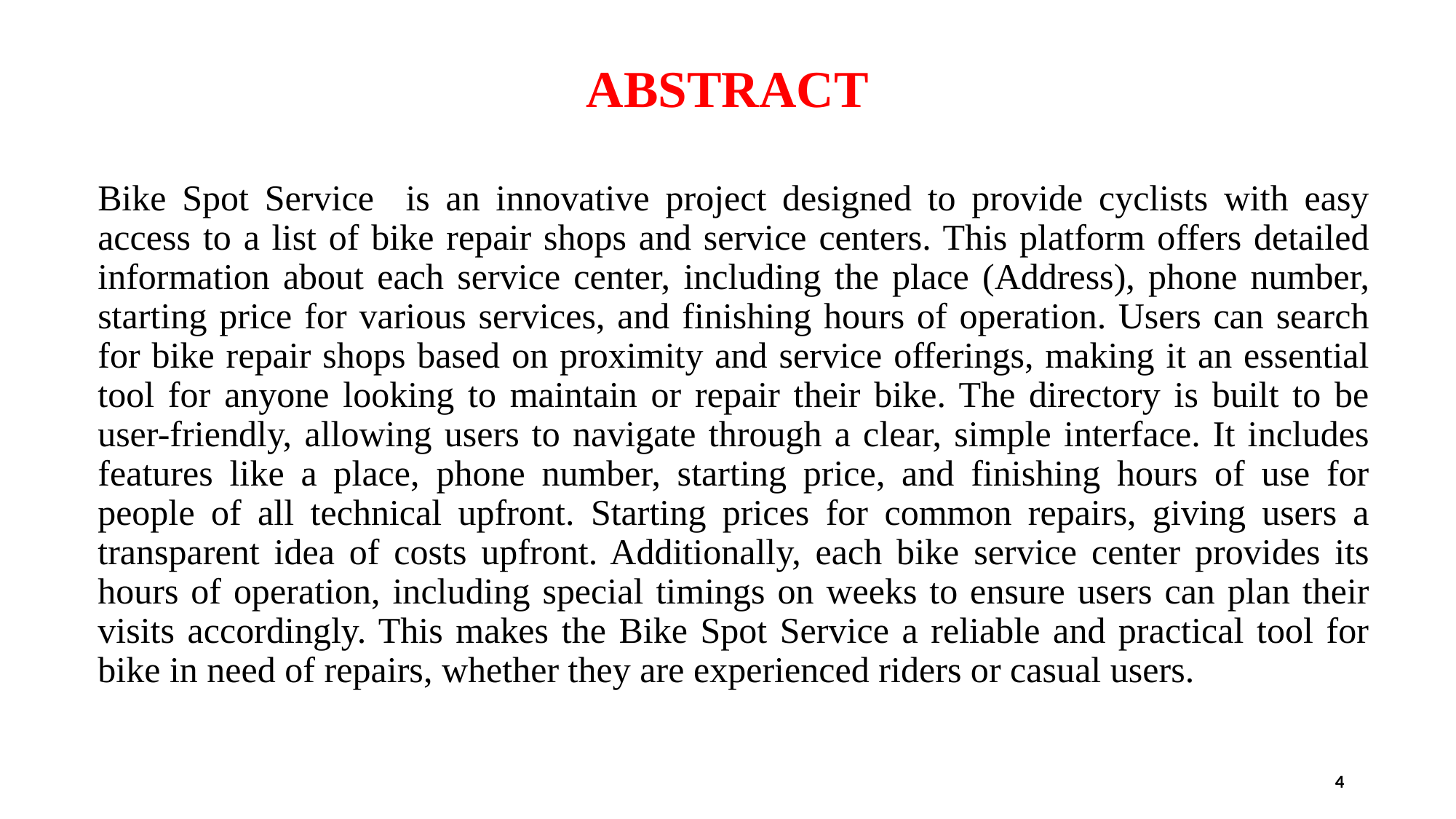

# ABSTRACT
Bike Spot Service  is an innovative project designed to provide cyclists with easy access to a list of bike repair shops and service centers. This platform offers detailed information about each service center, including the place (Address), phone number, starting price for various services, and finishing hours of operation. Users can search for bike repair shops based on proximity and service offerings, making it an essential tool for anyone looking to maintain or repair their bike. The directory is built to be user-friendly, allowing users to navigate through a clear, simple interface. It includes features like a place, phone number, starting price, and finishing hours of use for people of all technical upfront. Starting prices for common repairs, giving users a transparent idea of costs upfront. Additionally, each bike service center provides its hours of operation, including special timings on weeks to ensure users can plan their visits accordingly. This makes the Bike Spot Service a reliable and practical tool for bike in need of repairs, whether they are experienced riders or casual users.

4